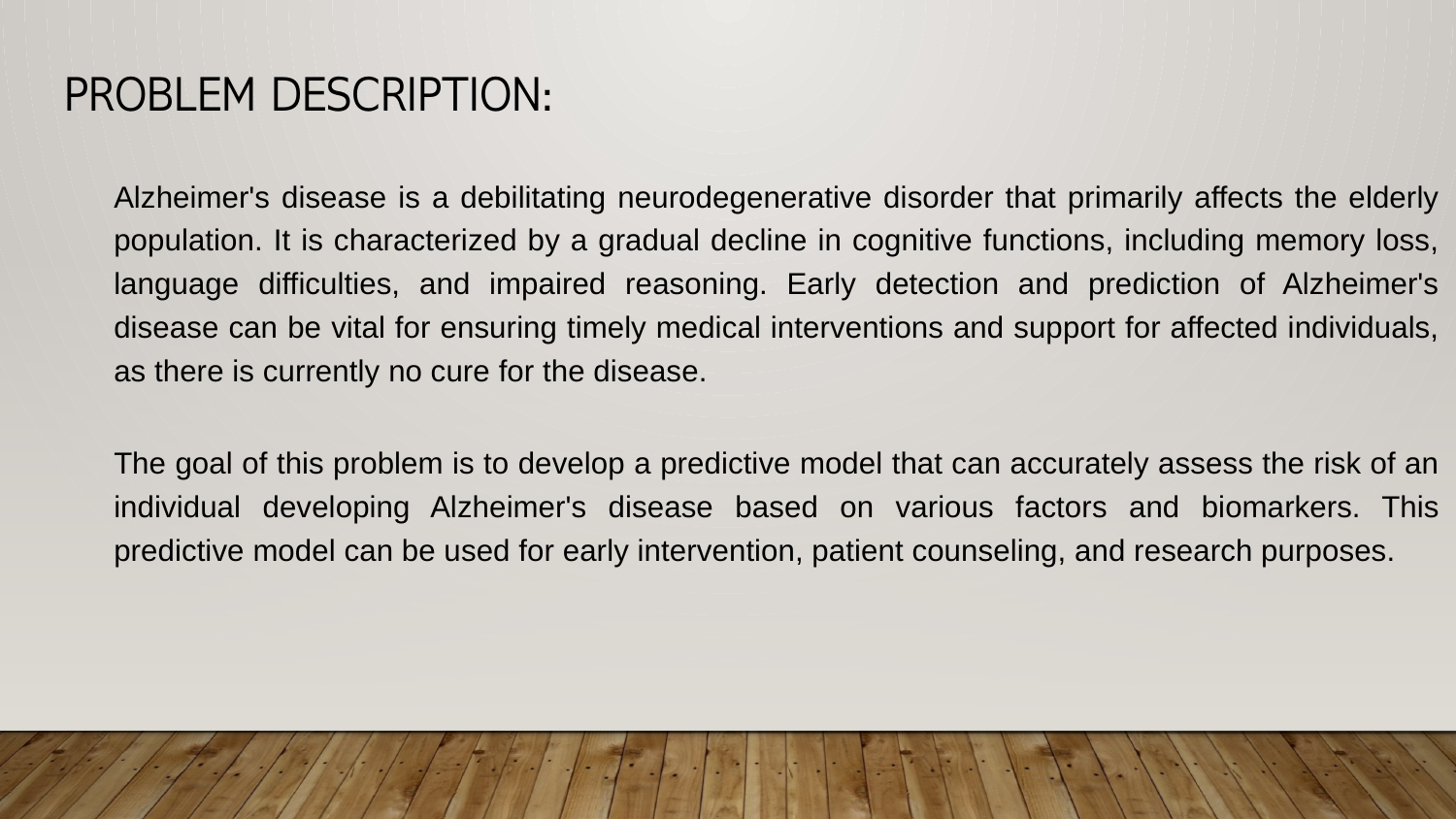

# PROBLEM DESCRIPTION:
Alzheimer's disease is a debilitating neurodegenerative disorder that primarily affects the elderly population. It is characterized by a gradual decline in cognitive functions, including memory loss, language difficulties, and impaired reasoning. Early detection and prediction of Alzheimer's disease can be vital for ensuring timely medical interventions and support for affected individuals, as there is currently no cure for the disease.
The goal of this problem is to develop a predictive model that can accurately assess the risk of an individual developing Alzheimer's disease based on various factors and biomarkers. This predictive model can be used for early intervention, patient counseling, and research purposes.